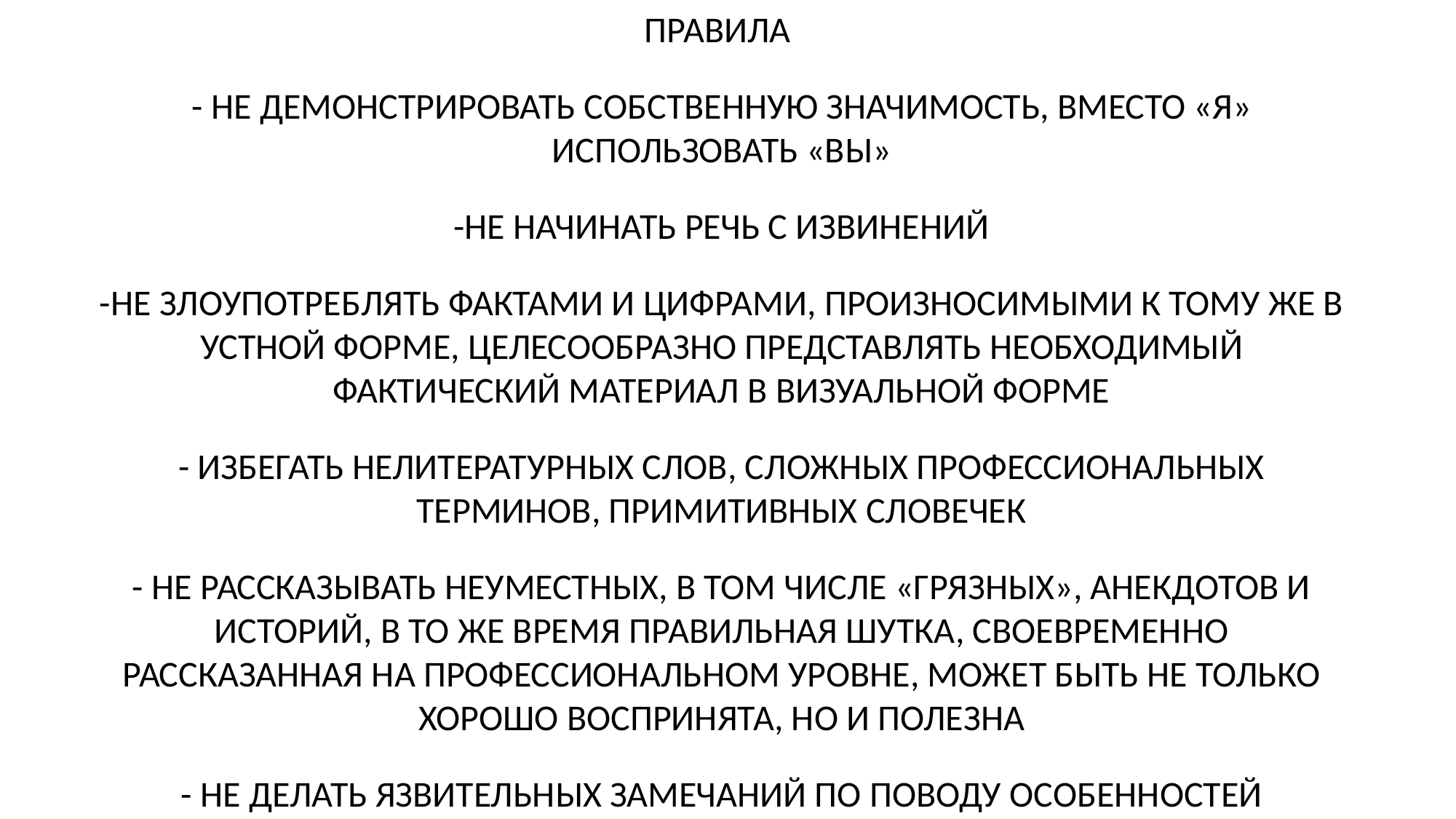

ПРАВИЛА
- НЕ ДЕМОНСТРИРОВАТЬ СОБСТВЕННУЮ ЗНАЧИМОСТЬ, ВМЕСТО «Я» ИСПОЛЬЗОВАТЬ «ВЫ»
-НЕ НАЧИНАТЬ РЕЧЬ С ИЗВИНЕНИЙ
-НЕ ЗЛОУПОТРЕБЛЯТЬ ФАКТАМИ И ЦИФРАМИ, ПРОИЗНОСИМЫМИ К ТОМУ ЖЕ В УСТНОЙ ФОРМЕ, ЦЕЛЕСООБРАЗНО ПРЕДСТАВЛЯТЬ НЕОБХОДИМЫЙ ФАКТИЧЕСКИЙ МАТЕРИАЛ В ВИЗУАЛЬНОЙ ФОРМЕ
- ИЗБЕГАТЬ НЕЛИТЕРАТУРНЫХ СЛОВ, СЛОЖНЫХ ПРОФЕССИОНАЛЬНЫХ ТЕРМИНОВ, ПРИМИТИВНЫХ СЛОВЕЧЕК
- НЕ РАССКАЗЫВАТЬ НЕУМЕСТНЫХ, В ТОМ ЧИСЛЕ «ГРЯЗНЫХ», АНЕКДОТОВ И ИСТОРИЙ, В ТО ЖЕ ВРЕМЯ ПРАВИЛЬНАЯ ШУТКА, СВОЕВРЕМЕННО РАССКАЗАННАЯ НА ПРОФЕССИОНАЛЬНОМ УРОВНЕ, МОЖЕТ БЫТЬ НЕ ТОЛЬКО ХОРОШО ВОСПРИНЯТА, НО И ПОЛЕЗНА
- НЕ ДЕЛАТЬ ЯЗВИТЕЛЬНЫХ ЗАМЕЧАНИЙ ПО ПОВОДУ ОСОБЕННОСТЕЙ УЧАСТНИКОВ ВЗАИМОДЕЙСТВИЯ , ЕСЛИ ВСЕ ЖЕ НЕОБХОДИМО ЧТО-ТО КРИТИЧЕСКОЕ СКАЗАТЬ, ТО ЛУЧШЕ СОХРАНЯТЬ КОРРЕКТНОСТЬ.